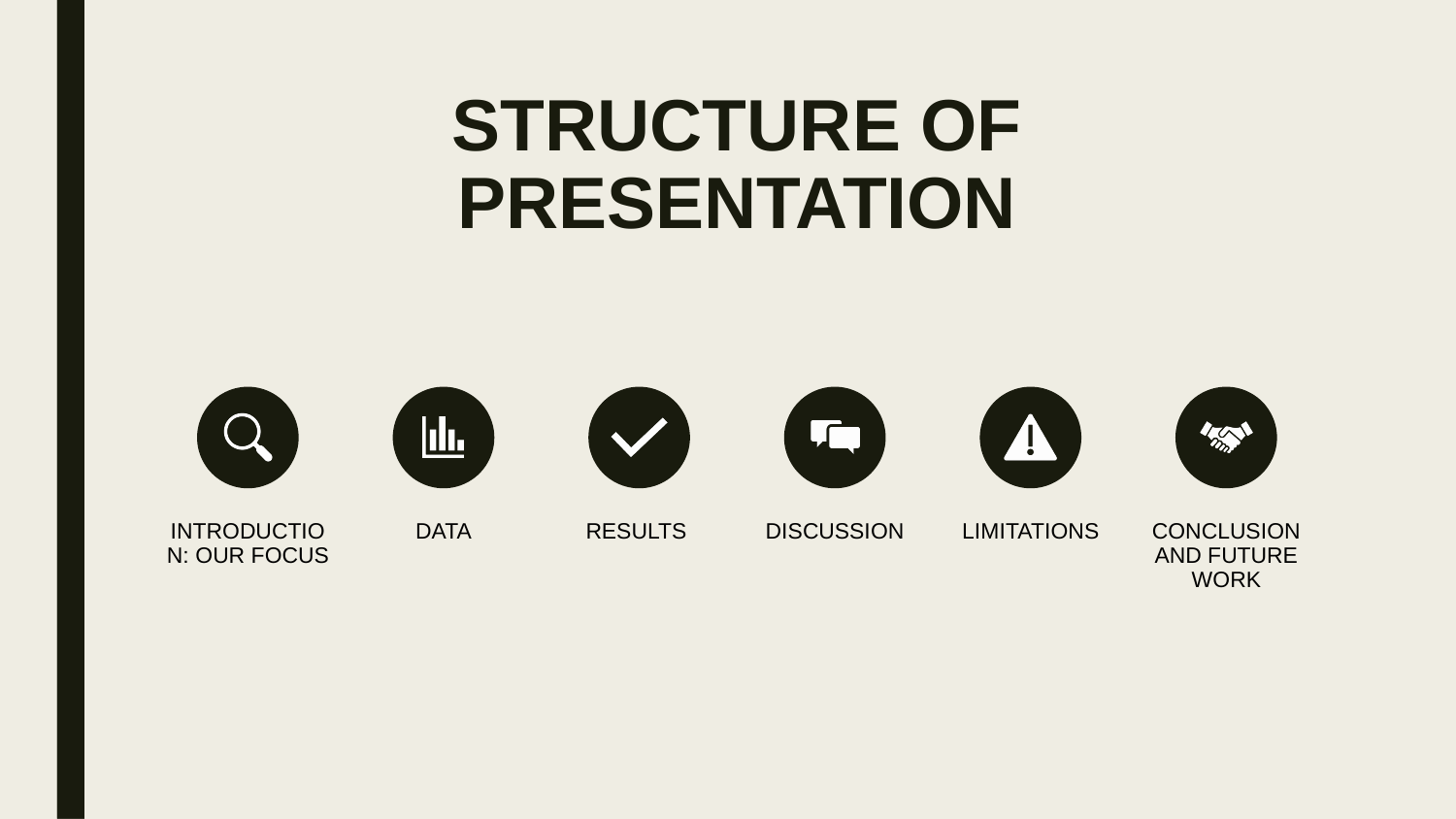

STRUCTURE OF PRESENTATION
Introduction: our focus
Data
Results
Discussion
Limitations
Conclusion and Future work